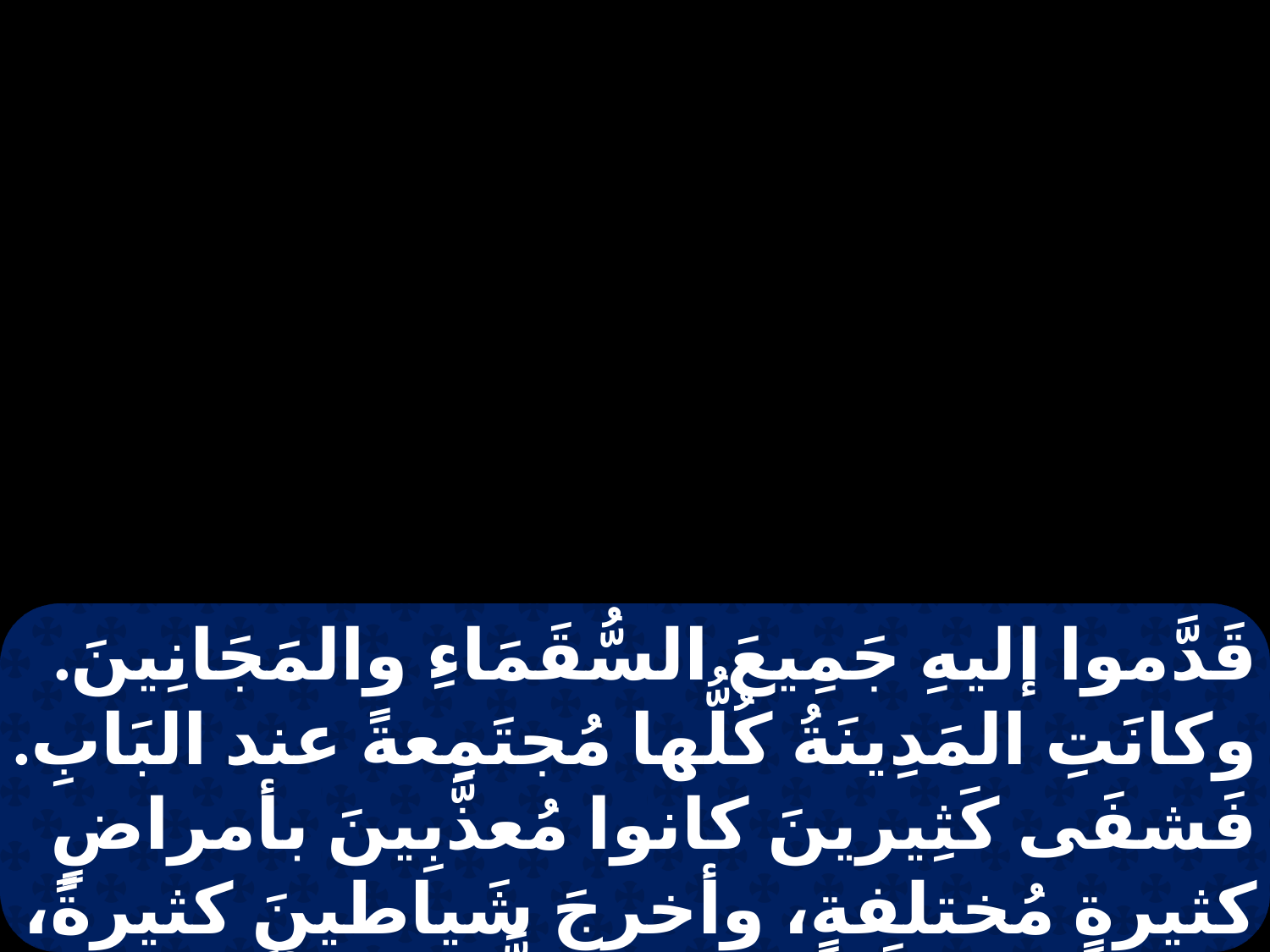

قَدَّموا إليهِ جَمِيعَ السُّقَمَاءِ والمَجَانِينَ. وكانَتِ المَدِينَةُ كُلُّها مُجتَمِعةً عند البَابِ. فَشفَى كَثِيرينَ كانوا مُعذَّبِينَ بأمراضٍ كثيرةٍ مُختلفةٍ، وأخرجَ شَياطينَ كثيرةً، ولم يَدعَ الشَّياطِينَ يَتكَلَّمونَ لأنَّهُم كانوا يَعرفونهُ أنَّهُ هو المسيحُ.